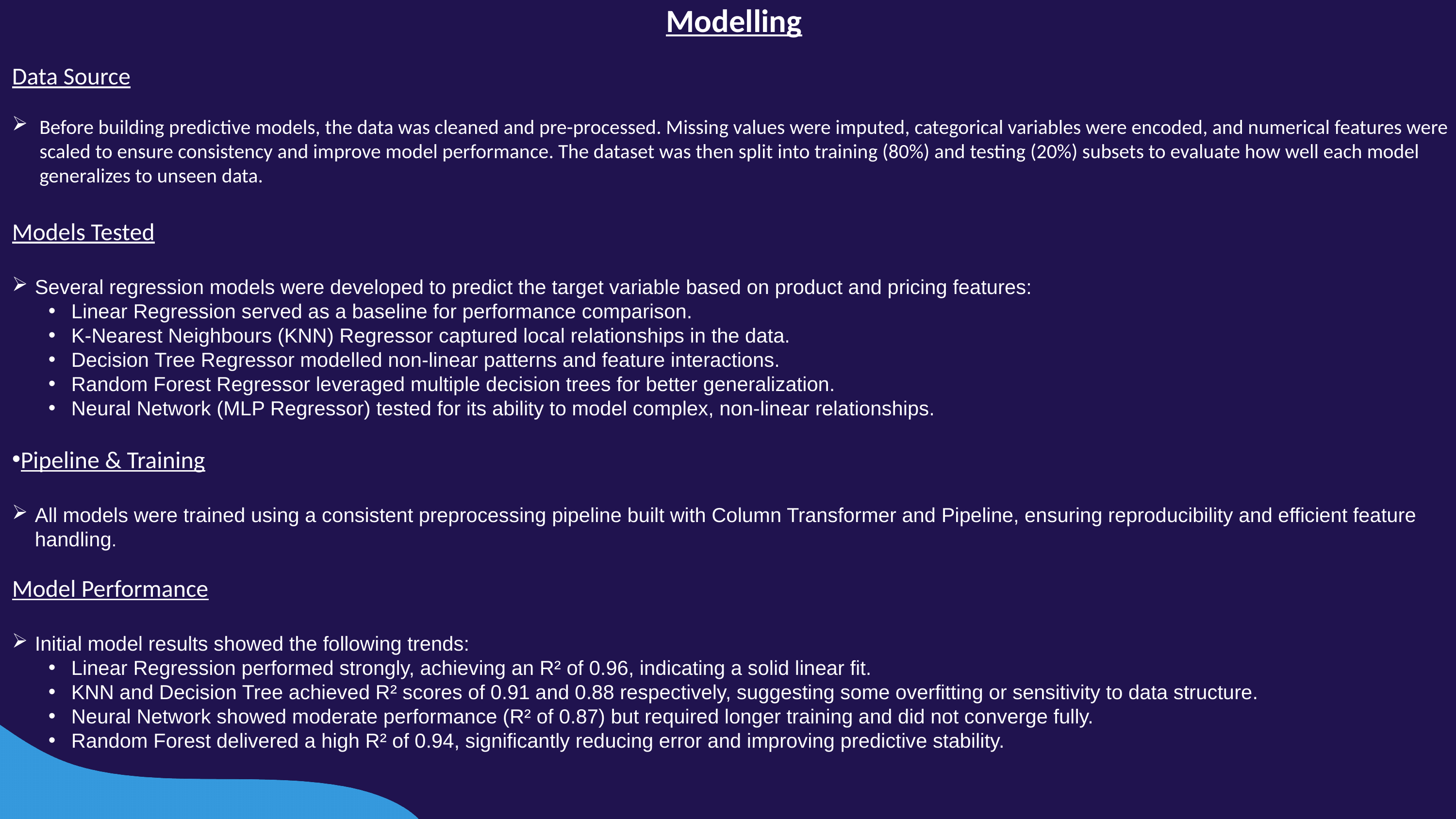

Modelling

Data Source

Before building predictive models, the data was cleaned and pre-processed. Missing values were imputed, categorical variables were encoded, and numerical features were scaled to ensure consistency and improve model performance. The dataset was then split into training (80%) and testing (20%) subsets to evaluate how well each model generalizes to unseen data.

Models Tested

Several regression models were developed to predict the target variable based on product and pricing features:
Linear Regression served as a baseline for performance comparison.
K-Nearest Neighbours (KNN) Regressor captured local relationships in the data.
Decision Tree Regressor modelled non-linear patterns and feature interactions.
Random Forest Regressor leveraged multiple decision trees for better generalization.
Neural Network (MLP Regressor) tested for its ability to model complex, non-linear relationships.

Pipeline & Training

All models were trained using a consistent preprocessing pipeline built with Column Transformer and Pipeline, ensuring reproducibility and efficient feature handling.

Model Performance

Initial model results showed the following trends:
Linear Regression performed strongly, achieving an R² of 0.96, indicating a solid linear fit.
KNN and Decision Tree achieved R² scores of 0.91 and 0.88 respectively, suggesting some overfitting or sensitivity to data structure.
Neural Network showed moderate performance (R² of 0.87) but required longer training and did not converge fully.
Random Forest delivered a high R² of 0.94, significantly reducing error and improving predictive stability.